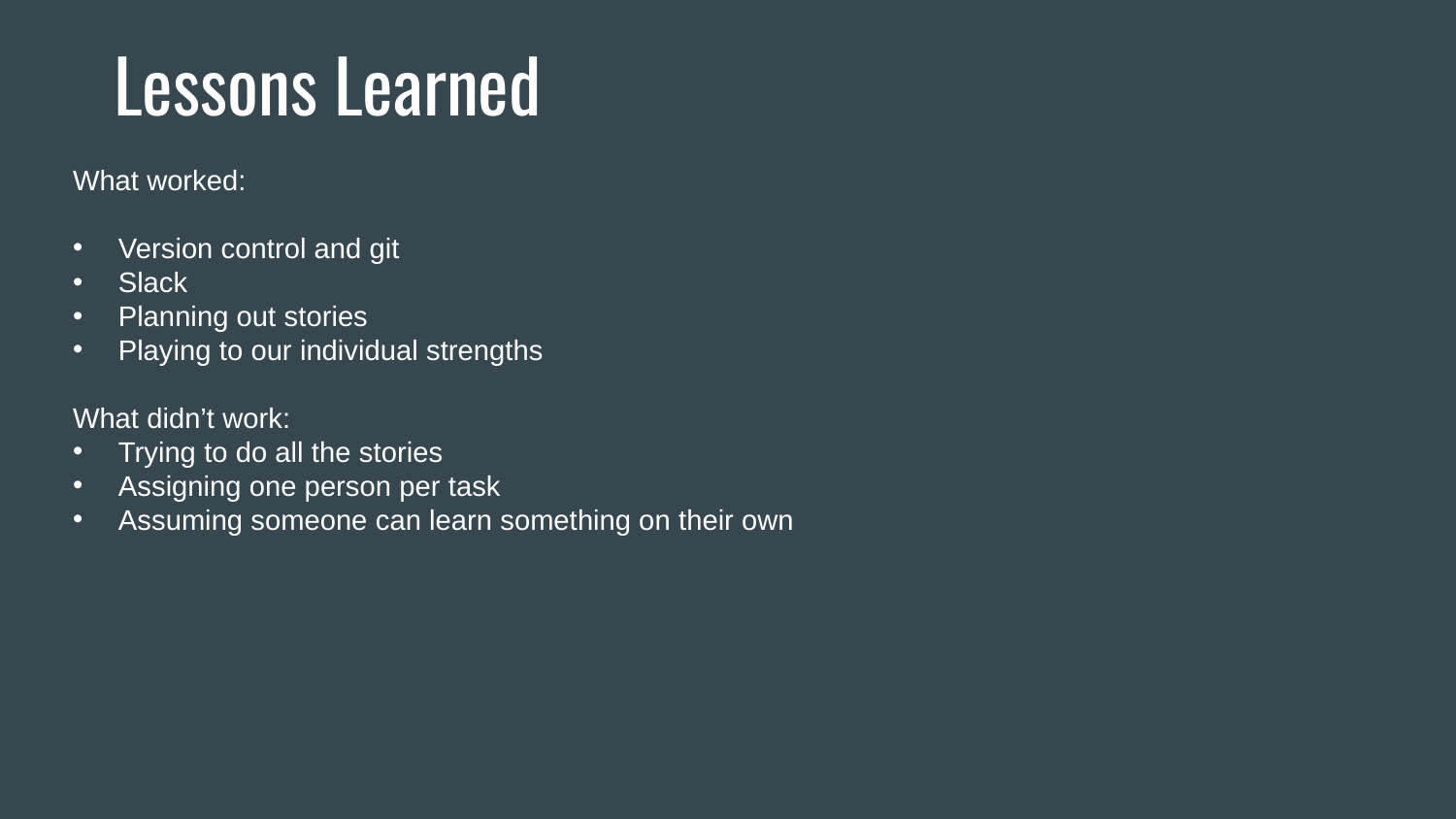

# Lessons Learned
What worked:

Version control and git
Slack
Planning out stories
Playing to our individual strengths

What didn’t work:
Trying to do all the stories
Assigning one person per task
Assuming someone can learn something on their own